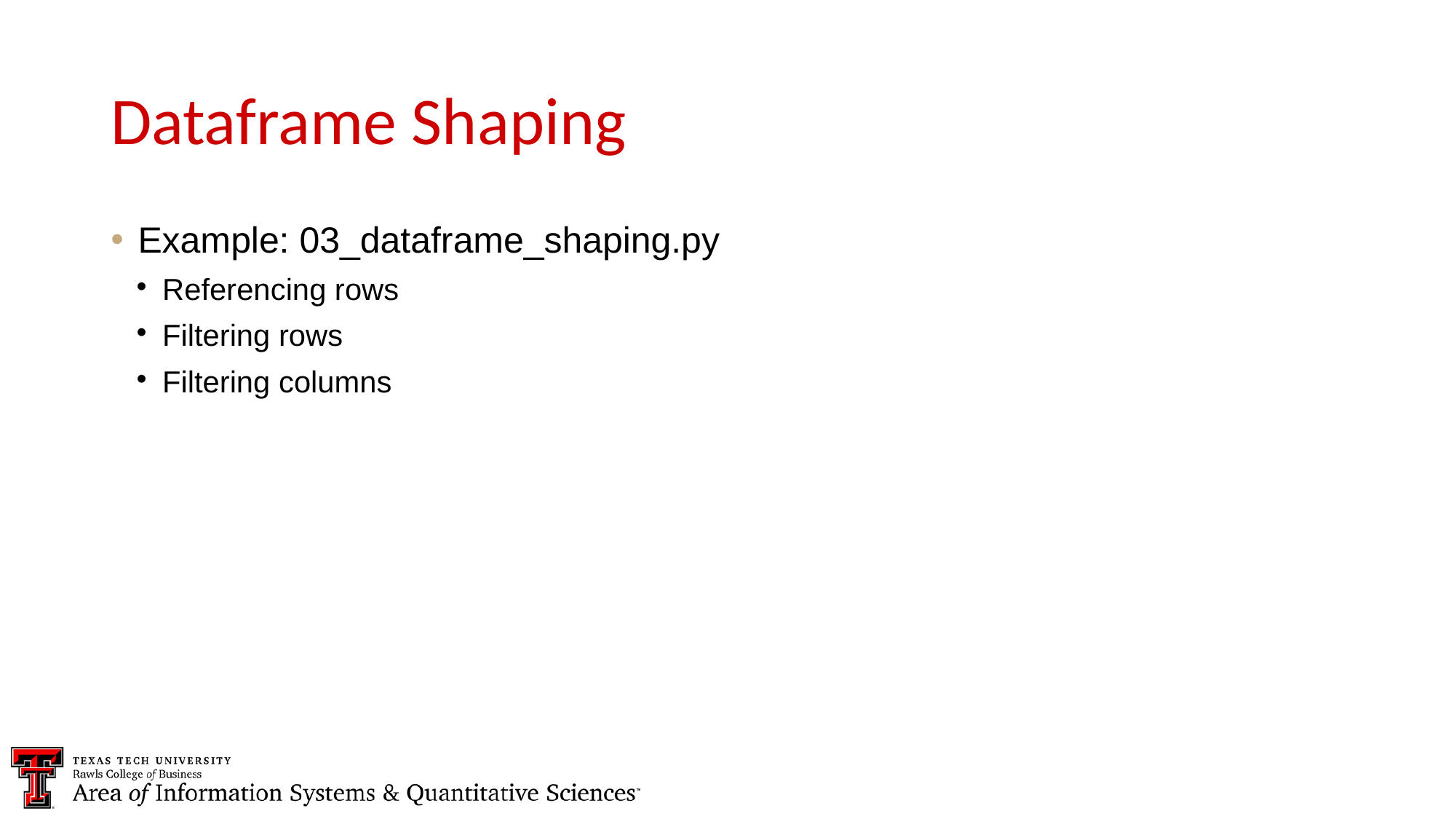

Dataframe Shaping
Example: 03_dataframe_shaping.py
Referencing rows
Filtering rows
Filtering columns